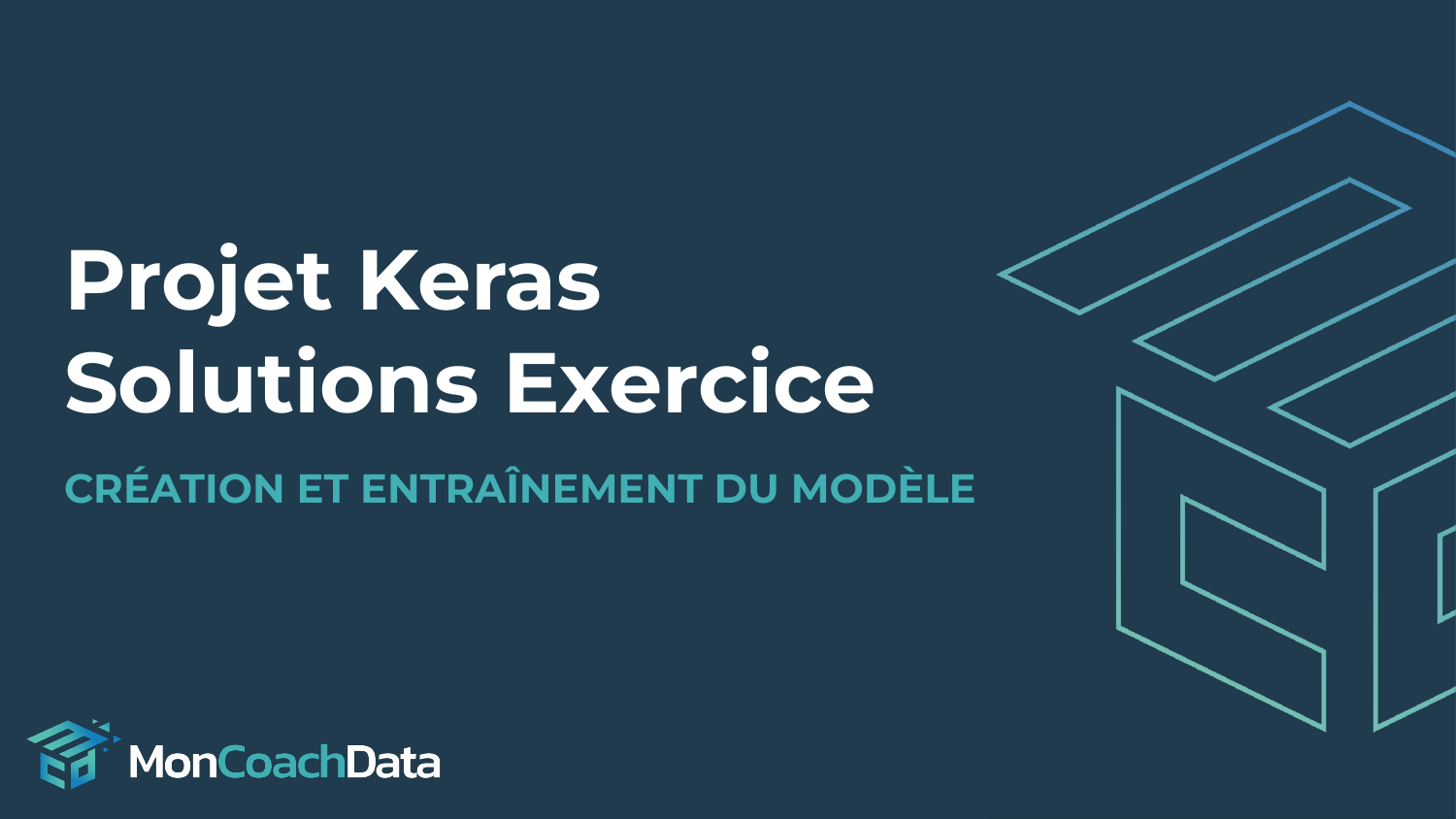

# Projet Keras
Solutions Exercice
CRÉATION ET ENTRAÎNEMENT DU MODÈLE